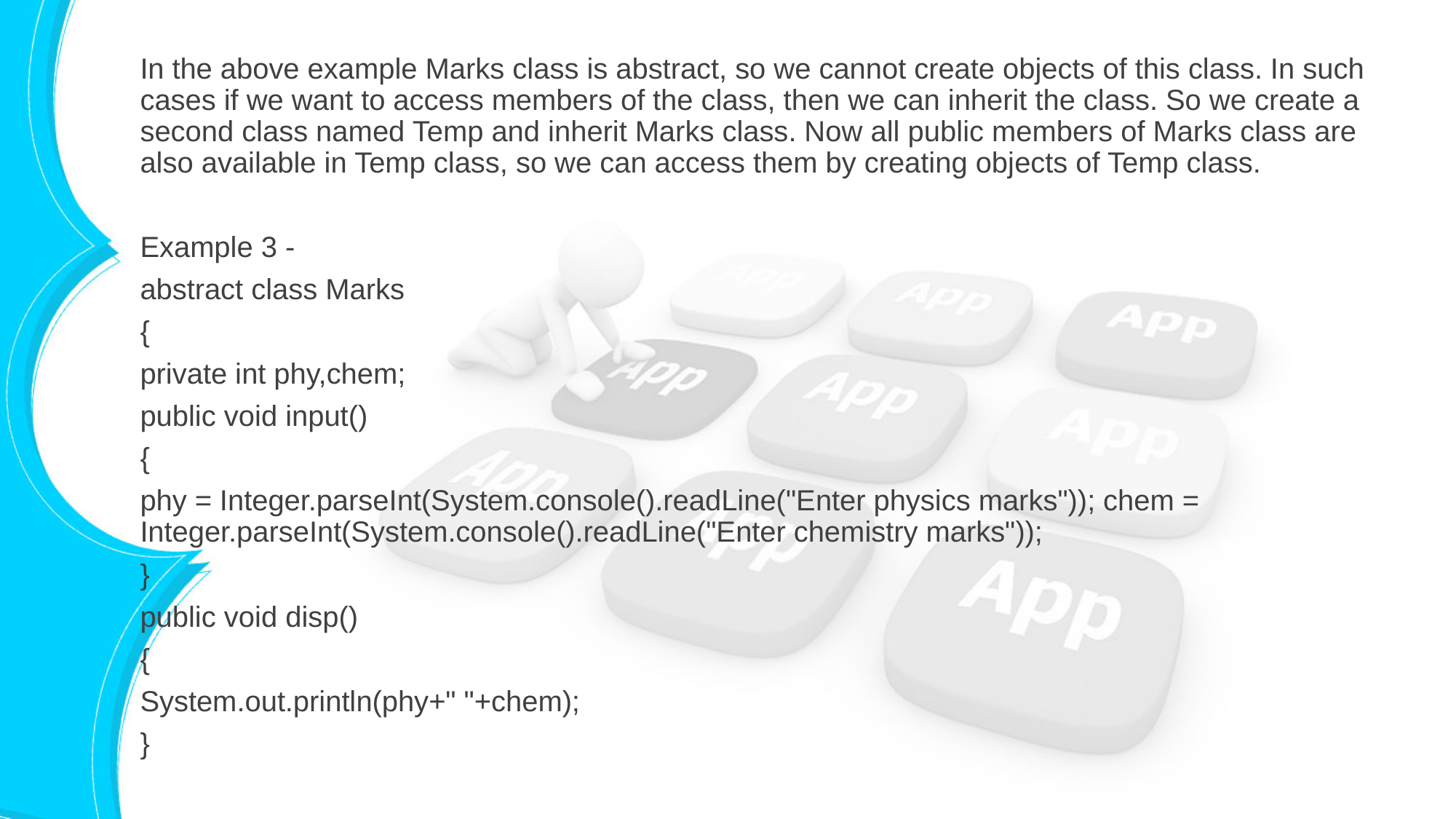

In the above example Marks class is abstract, so we cannot create objects of this class. In such cases if we want to access members of the class, then we can inherit the class. So we create a second class named Temp and inherit Marks class. Now all public members of Marks class are also available in Temp class, so we can access them by creating objects of Temp class.

Example 3 -
abstract class Marks
{
private int phy,chem;
public void input()
{
phy = Integer.parseInt(System.console().readLine("Enter physics marks")); chem = Integer.parseInt(System.console().readLine("Enter chemistry marks"));
}
public void disp()
{
System.out.println(phy+" "+chem);
}